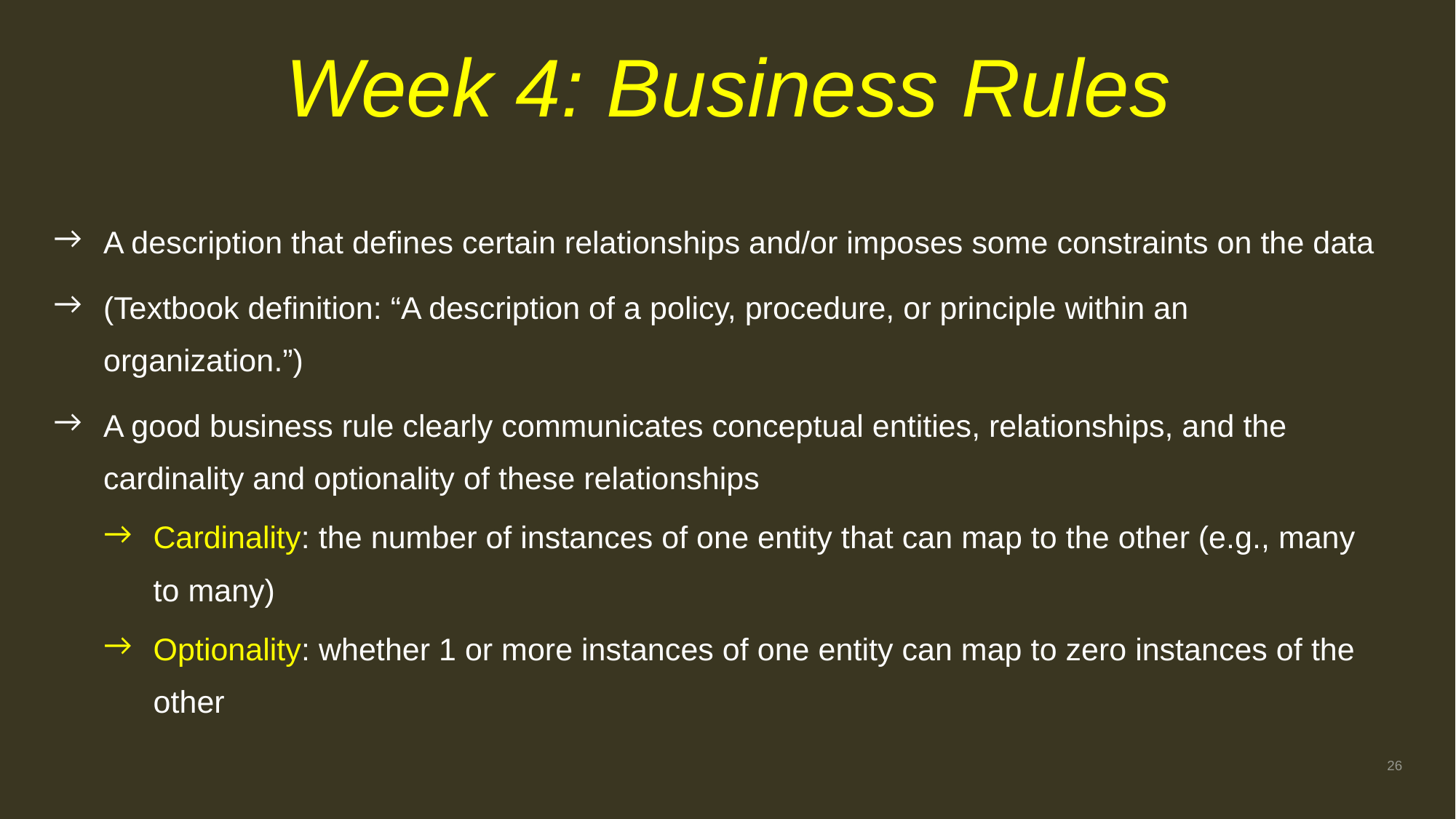

# Week 4: Business Rules
A description that defines certain relationships and/or imposes some constraints on the data
(Textbook definition: “A description of a policy, procedure, or principle within an organization.”)
A good business rule clearly communicates conceptual entities, relationships, and the cardinality and optionality of these relationships
Cardinality: the number of instances of one entity that can map to the other (e.g., many to many)
Optionality: whether 1 or more instances of one entity can map to zero instances of the other
26